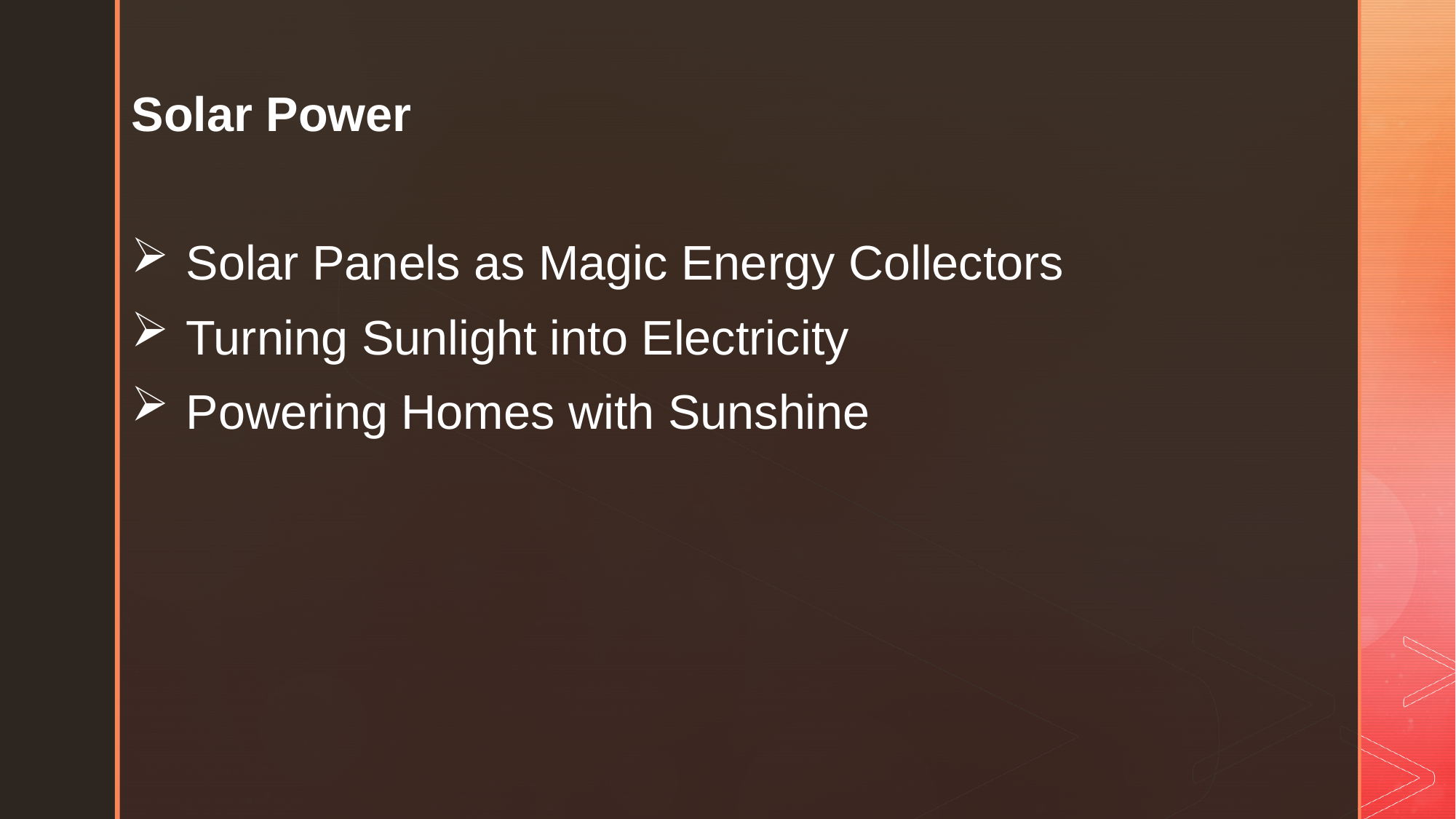

Solar Power

Solar Panels as Magic Energy Collectors
Turning Sunlight into Electricity
Powering Homes with Sunshine